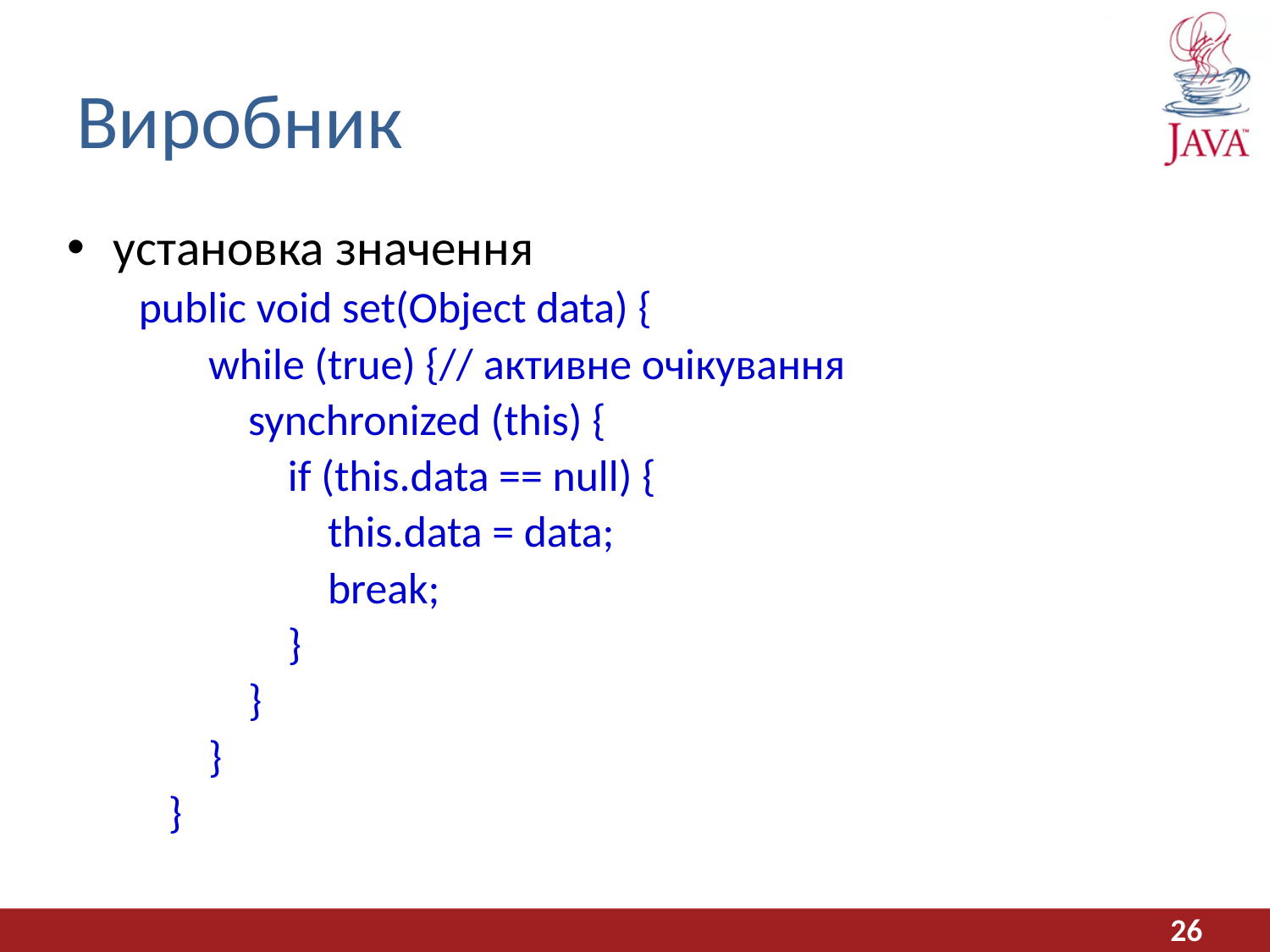

# Виробник
установка значення
 public void set(Object data) {
        while (true) {// активне очікування
            synchronized (this) {
                if (this.data == null) {
                    this.data = data;
                    break;
                }
            }
        }
    }